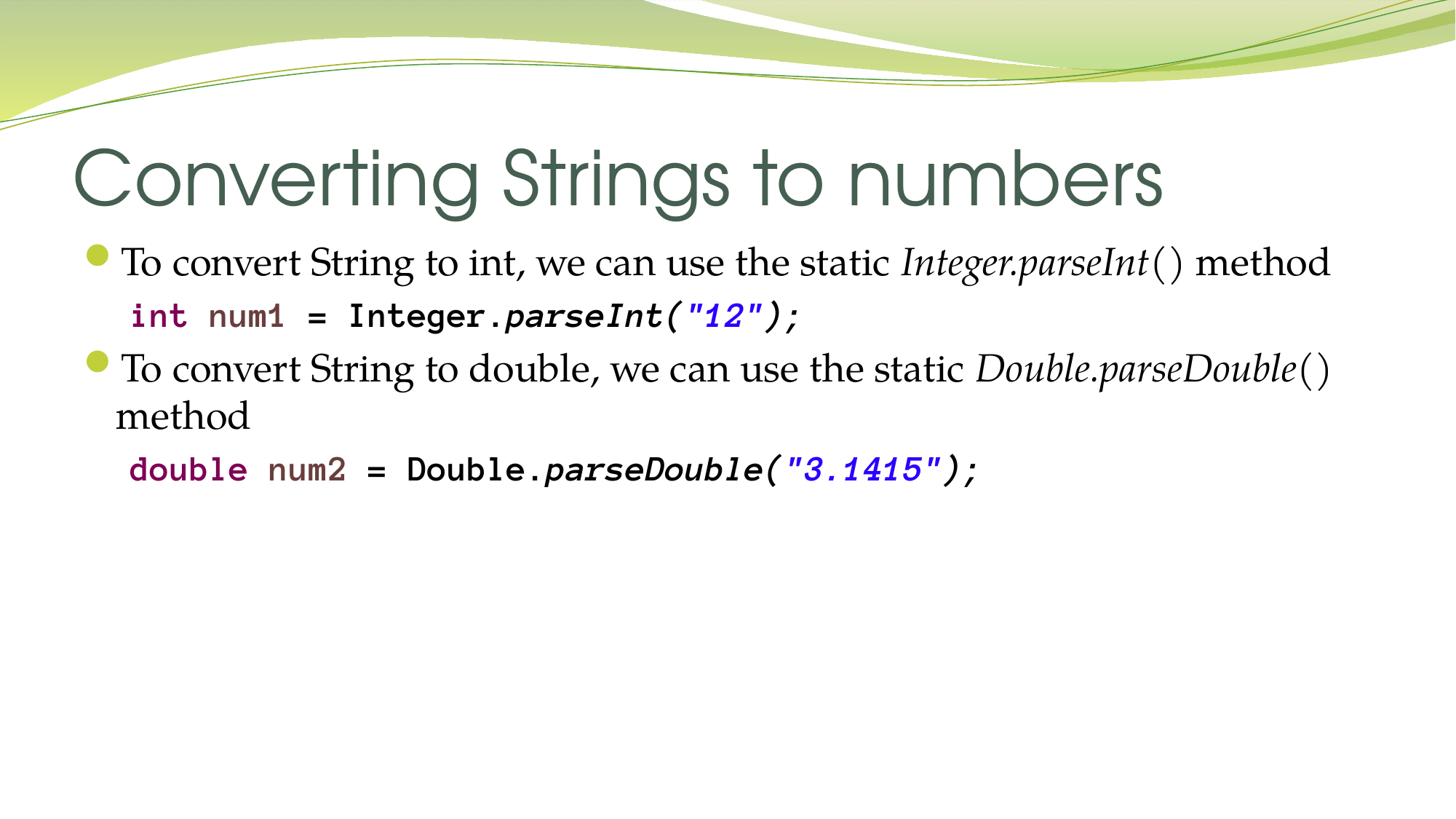

# Converting Strings to numbers
To convert String to int, we can use the static Integer.parseInt() method
int num1 = Integer.parseInt("12");
To convert String to double, we can use the static Double.parseDouble() method
double num2 = Double.parseDouble("3.1415");